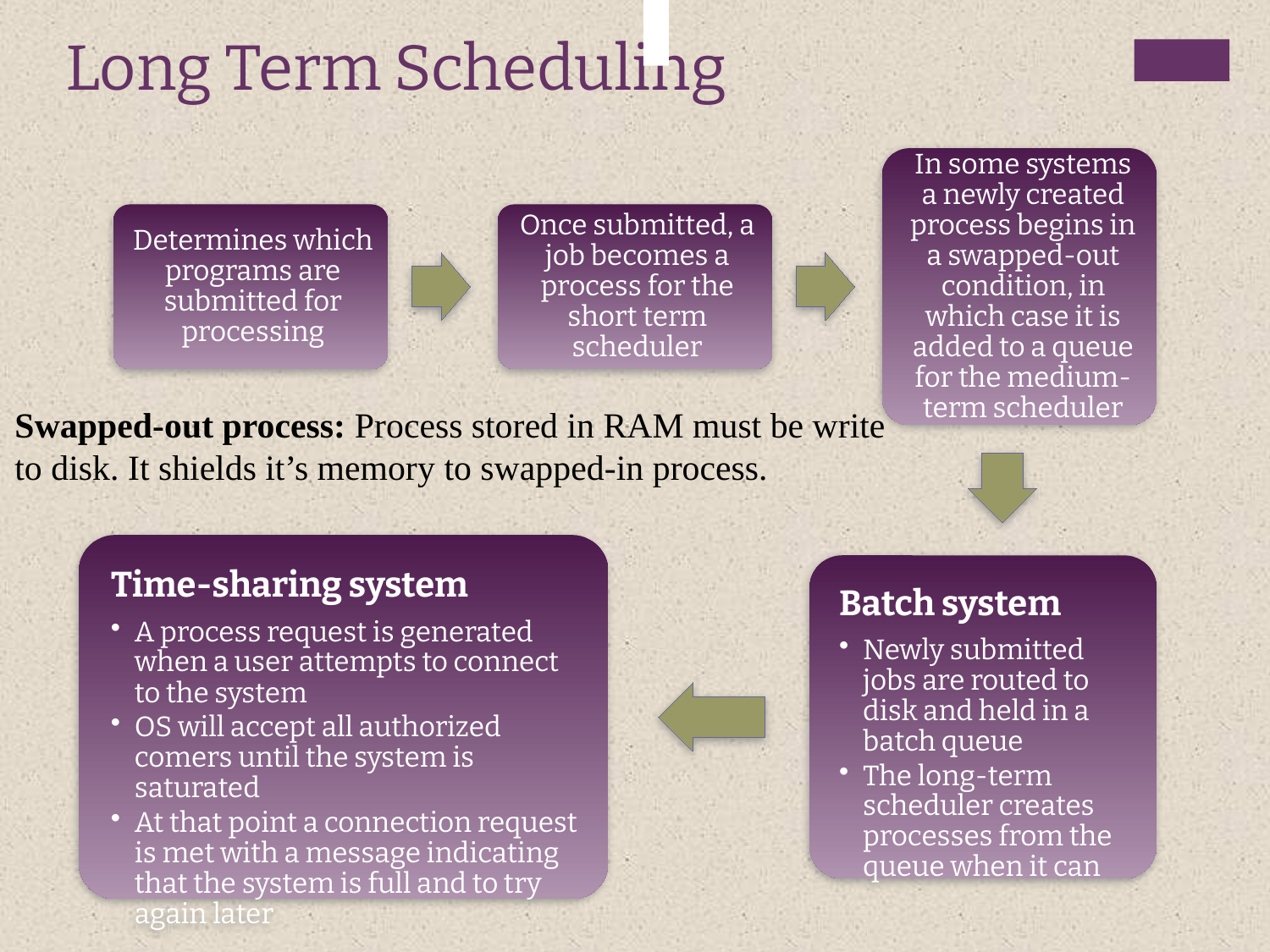

Long Term Scheduling

Determines which programs are submitted for processing

Once submitted, a job becomes a process for the short term scheduler

In some systems a newly created process begins in a swapped-out condition, in which case it is added to a queue for the medium-term scheduler

Batch system
Newly submitted jobs are routed to disk and held in a batch queue
The long-term scheduler creates processes from the queue when it can

Time-sharing system
A process request is generated when a user attempts to connect to the system
OS will accept all authorized comers until the system is saturated
At that point a connection request is met with a message indicating that the system is full and to try again later
Chọn chương trình nào được đưa vào xử lý

Khi được đưa vào, job sẽ trở thành quá trình cho lên lịch ngắn hạn

Trong một số hệ thống, quy trình mới được tạo bắt đầu trong điều kiện hoán đổi, trong trường hợp đó, quy trình này được thêm vào hàng đợi cho bộ lập lịch trung hạn

Hệ thống hàng loạt
Các công việc mới gửi được chuyển đến đĩa và được giữ trong hàng đợi hàng loạt
Bộ lập lịch dài hạn tạo các quy trình từ hàng đợi khi nó có thể

Hệ thống chia sẻ thời gian
Yêu cầu xử lý được tạo khi người dùng cố gắng kết nối với hệ thống
Hệ điều hành sẽ chấp nhận tất cả các chương trình được ủy quyền cho đến khi hệ thống đầy.
Tại thời điểm đó, một yêu cầu kết nối được đáp ứng với một thông báo cho biết rằng hệ thống đã đầy và hãy thử lại sau
 -> Nếu có nhiều công việc cần xử lý, thời gian sẽ được chia sẻ cho các công việc

Swapped-out process: Process stored in RAM must be write
to disk. It shields it’s memory to swapped-in process.